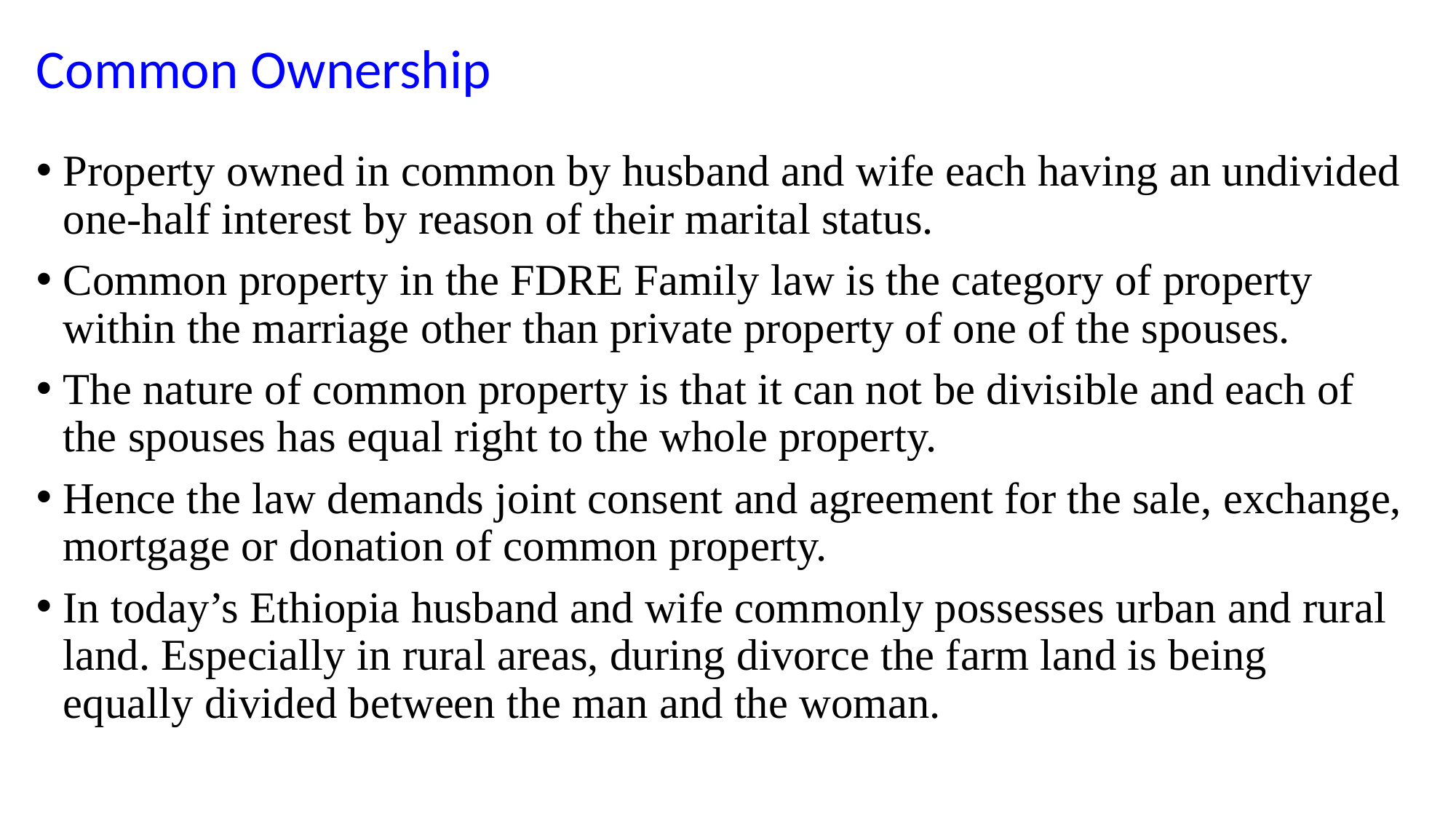

# Common Ownership
Property owned in common by husband and wife each having an undivided one-half interest by reason of their marital status.
Common property in the FDRE Family law is the category of property within the marriage other than private property of one of the spouses.
The nature of common property is that it can not be divisible and each of the spouses has equal right to the whole property.
Hence the law demands joint consent and agreement for the sale, exchange, mortgage or donation of common property.
In today’s Ethiopia husband and wife commonly possesses urban and rural land. Especially in rural areas, during divorce the farm land is being equally divided between the man and the woman.